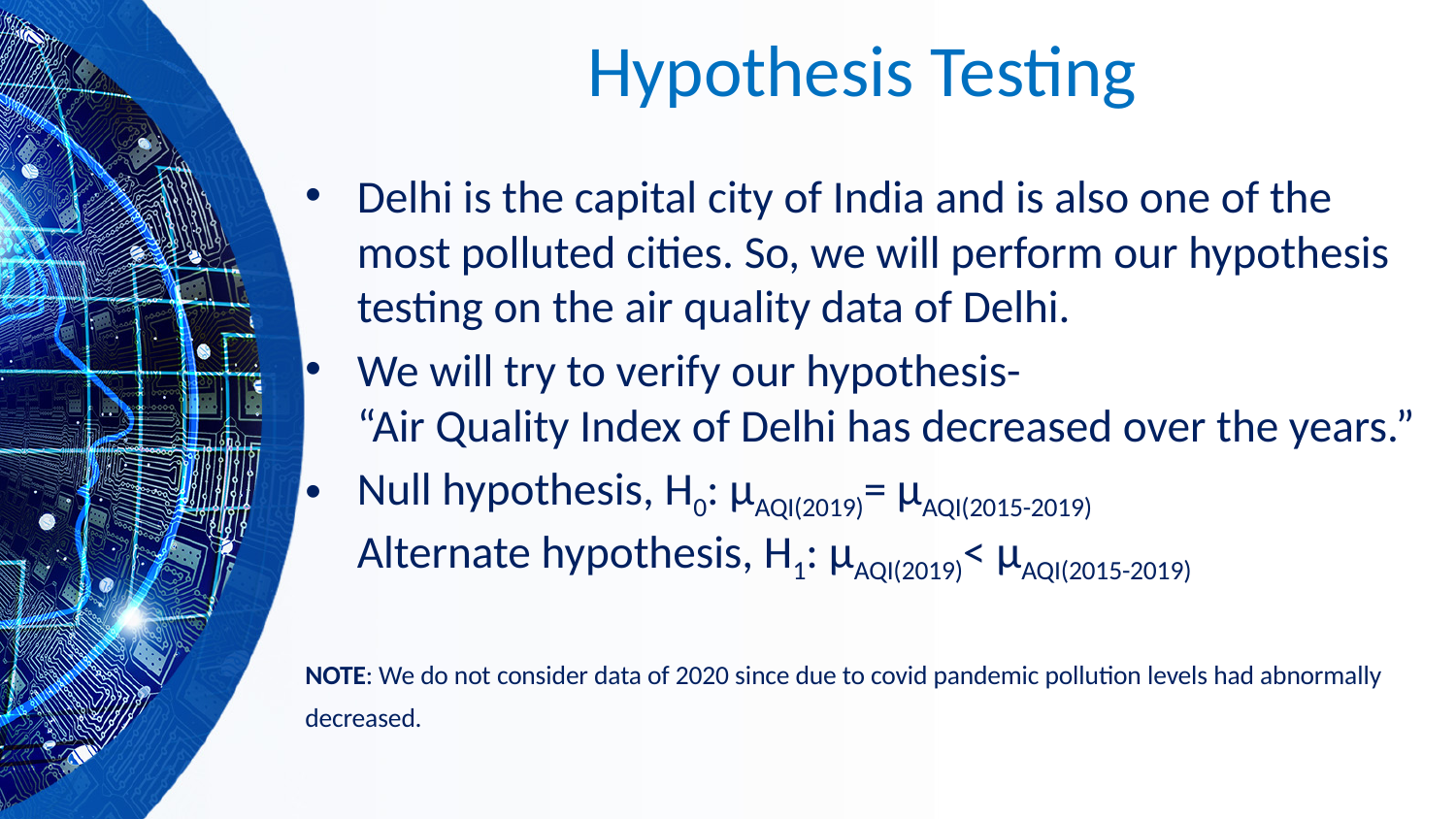

# Hypothesis Testing
Delhi is the capital city of India and is also one of the most polluted cities. So, we will perform our hypothesis testing on the air quality data of Delhi.
We will try to verify our hypothesis-
“Air Quality Index of Delhi has decreased over the years.”
Null hypothesis, H0: µAQI(2019)= µAQI(2015-2019)
Alternate hypothesis, H1: µAQI(2019)< µAQI(2015-2019)

NOTE: We do not consider data of 2020 since due to covid pandemic pollution levels had abnormally decreased.